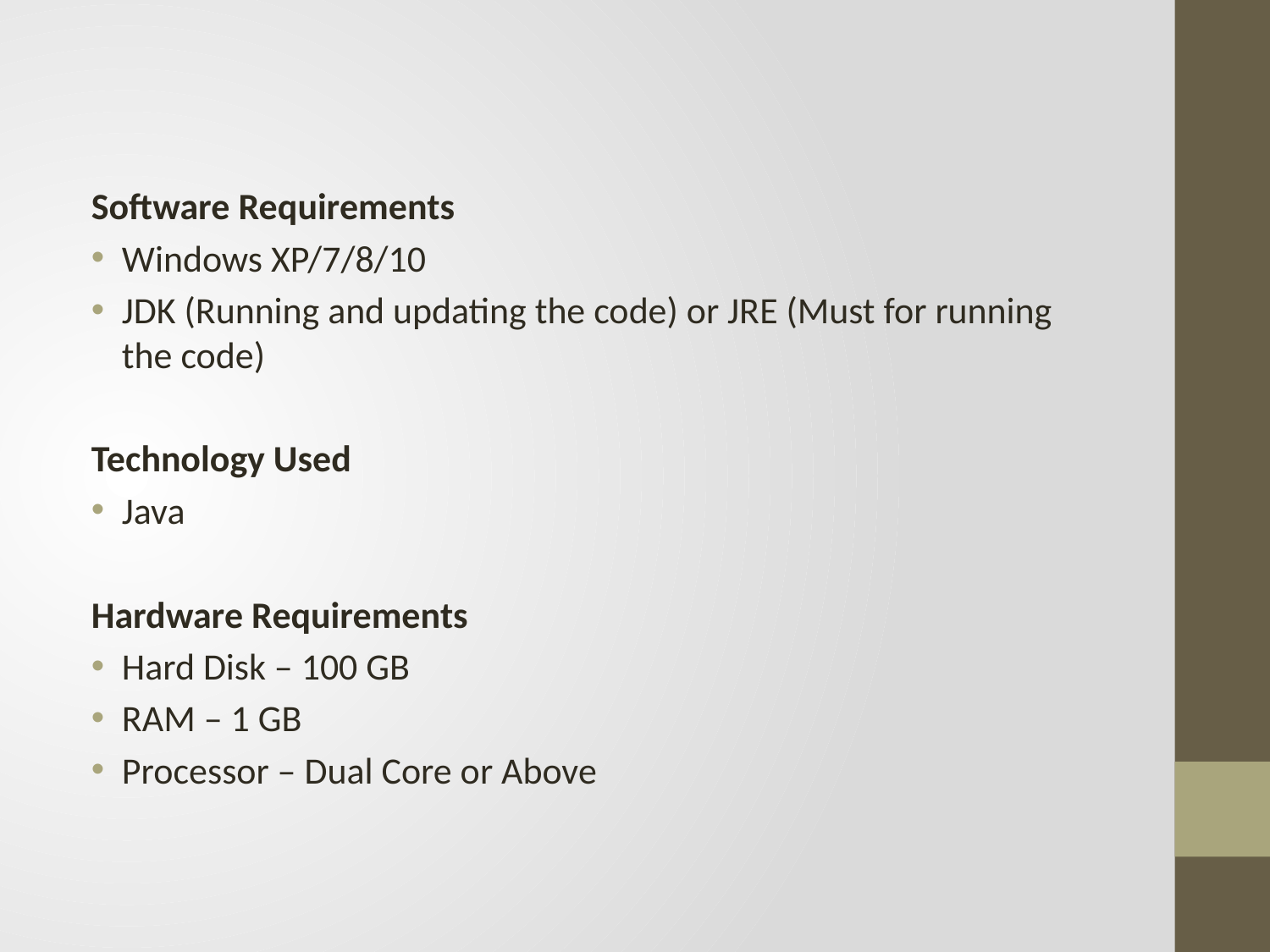

Software Requirements
Windows XP/7/8/10
JDK (Running and updating the code) or JRE (Must for running the code)

Technology Used
Java

Hardware Requirements
Hard Disk – 100 GB
RAM – 1 GB
Processor – Dual Core or Above